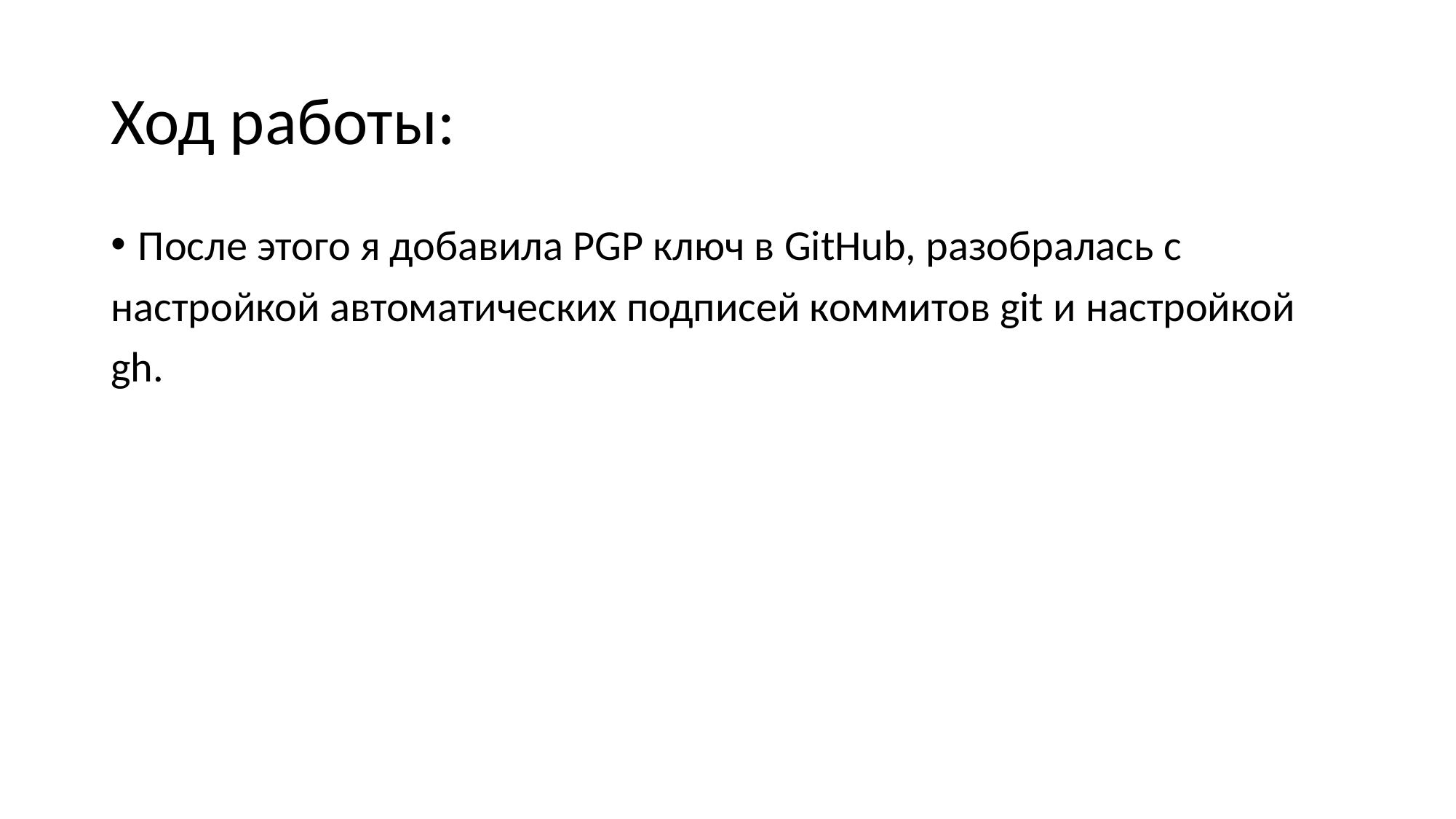

# Ход работы:
После этого я добавила PGP ключ в GitHub, разобралась с
настройкой автоматических подписей коммитов git и настройкой
gh.